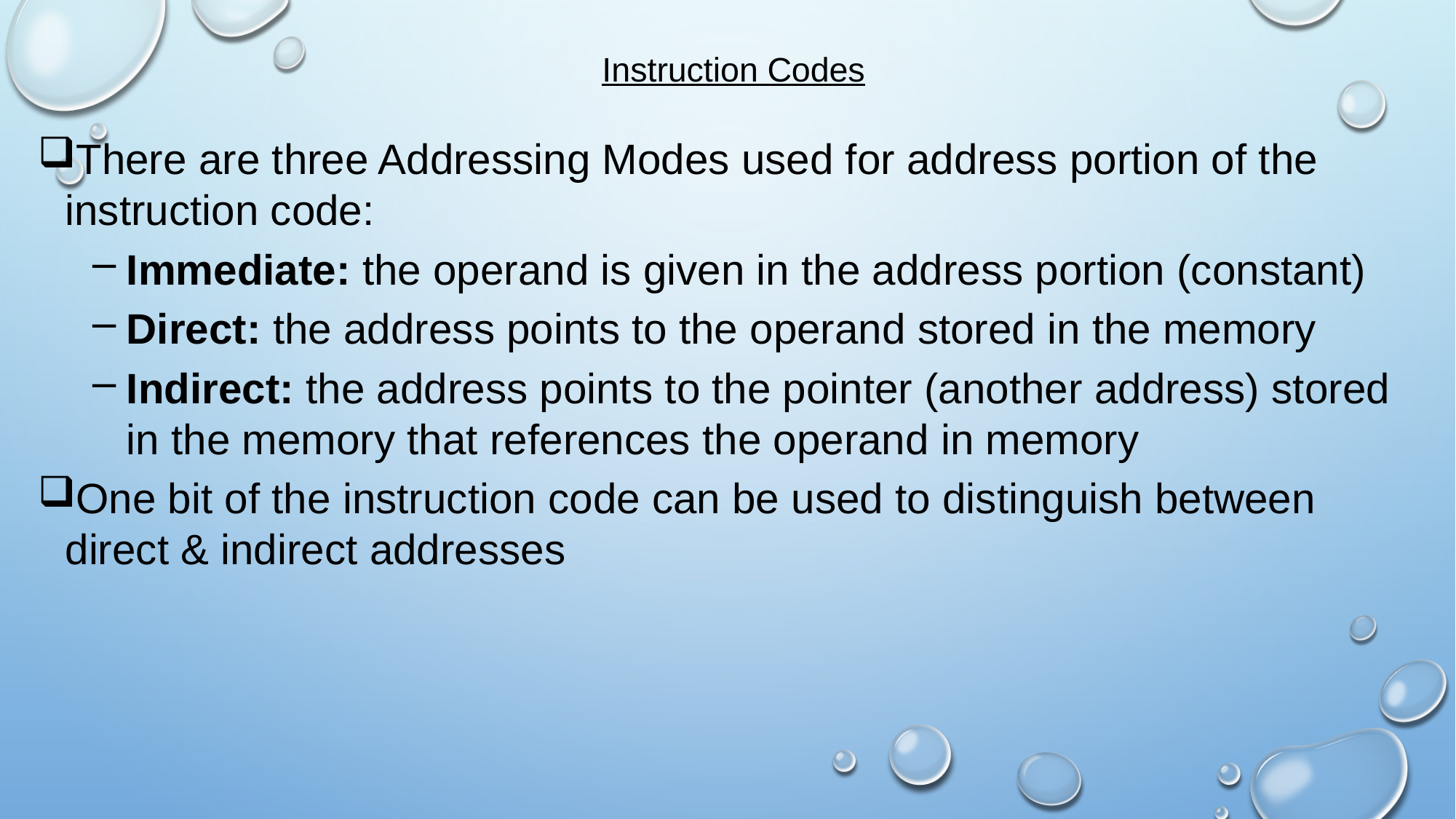

# Instruction Codes
There are three Addressing Modes used for address portion of the instruction code:
Immediate: the operand is given in the address portion (constant)
Direct: the address points to the operand stored in the memory
Indirect: the address points to the pointer (another address) stored in the memory that references the operand in memory
One bit of the instruction code can be used to distinguish between direct & indirect addresses